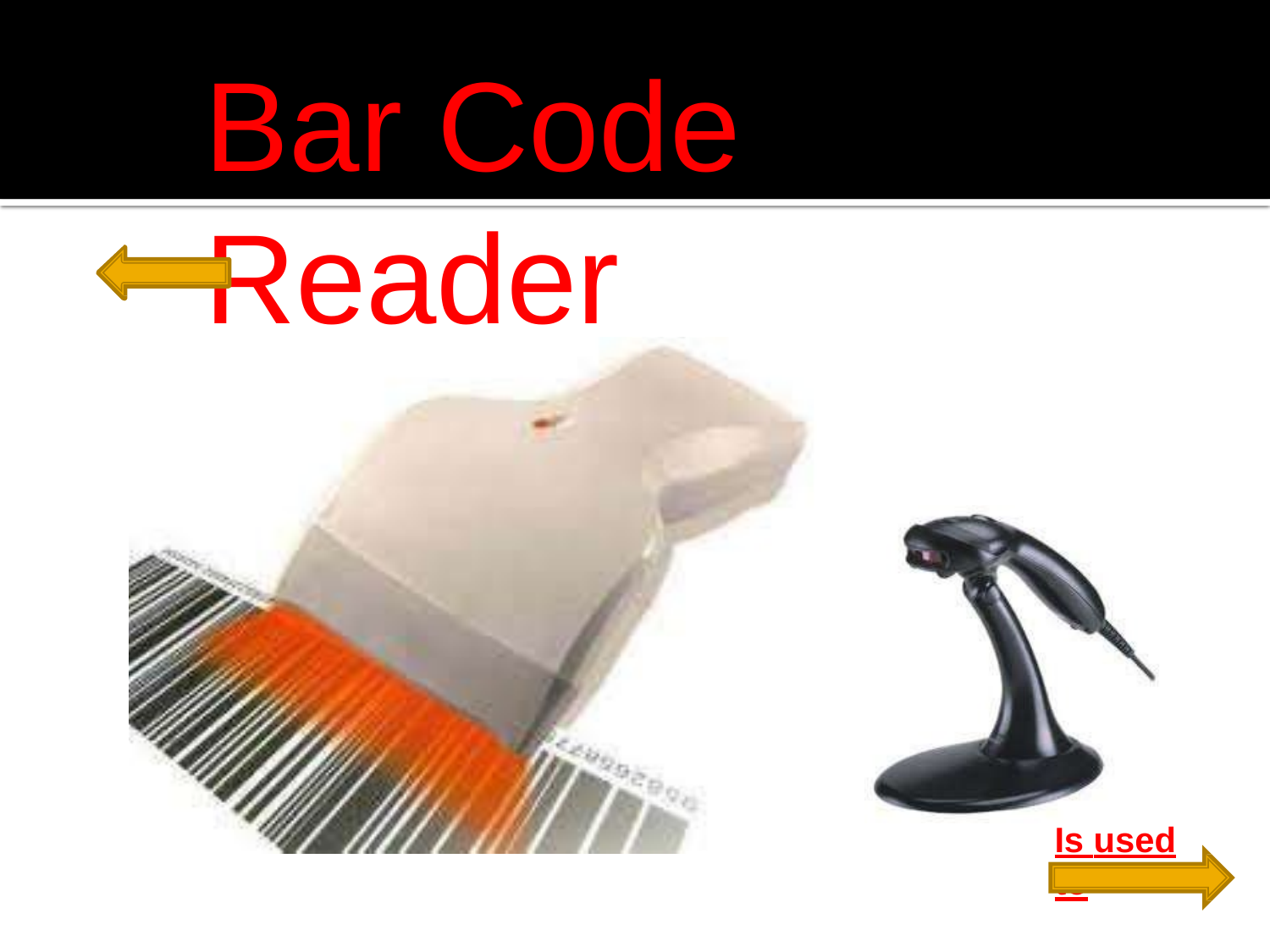

# Bar Code Reader

Is used to